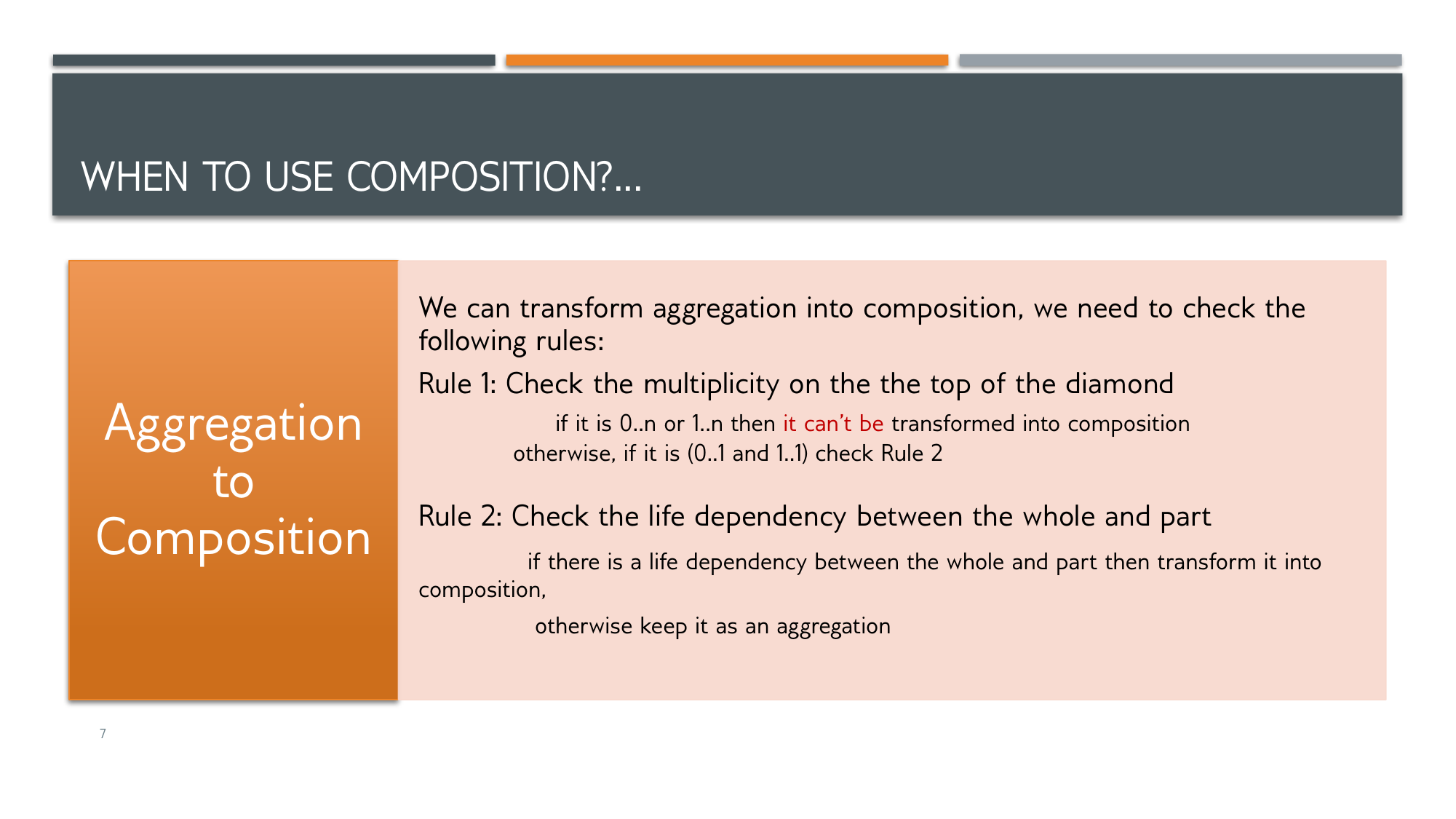

When TO USE Composition?...
Aggregation to Composition
We can transform aggregation into composition, we need to check the following rules:
Rule 1: Check the multiplicity on the the top of the diamond
		 if it is 0..n or 1..n then it can’t be transformed into composition
             otherwise, if it is (0..1 and 1..1) check Rule 2

Rule 2: Check the life dependency between the whole and part
	if there is a life dependency between the whole and part then transform it into composition,
                otherwise keep it as an aggregation

7